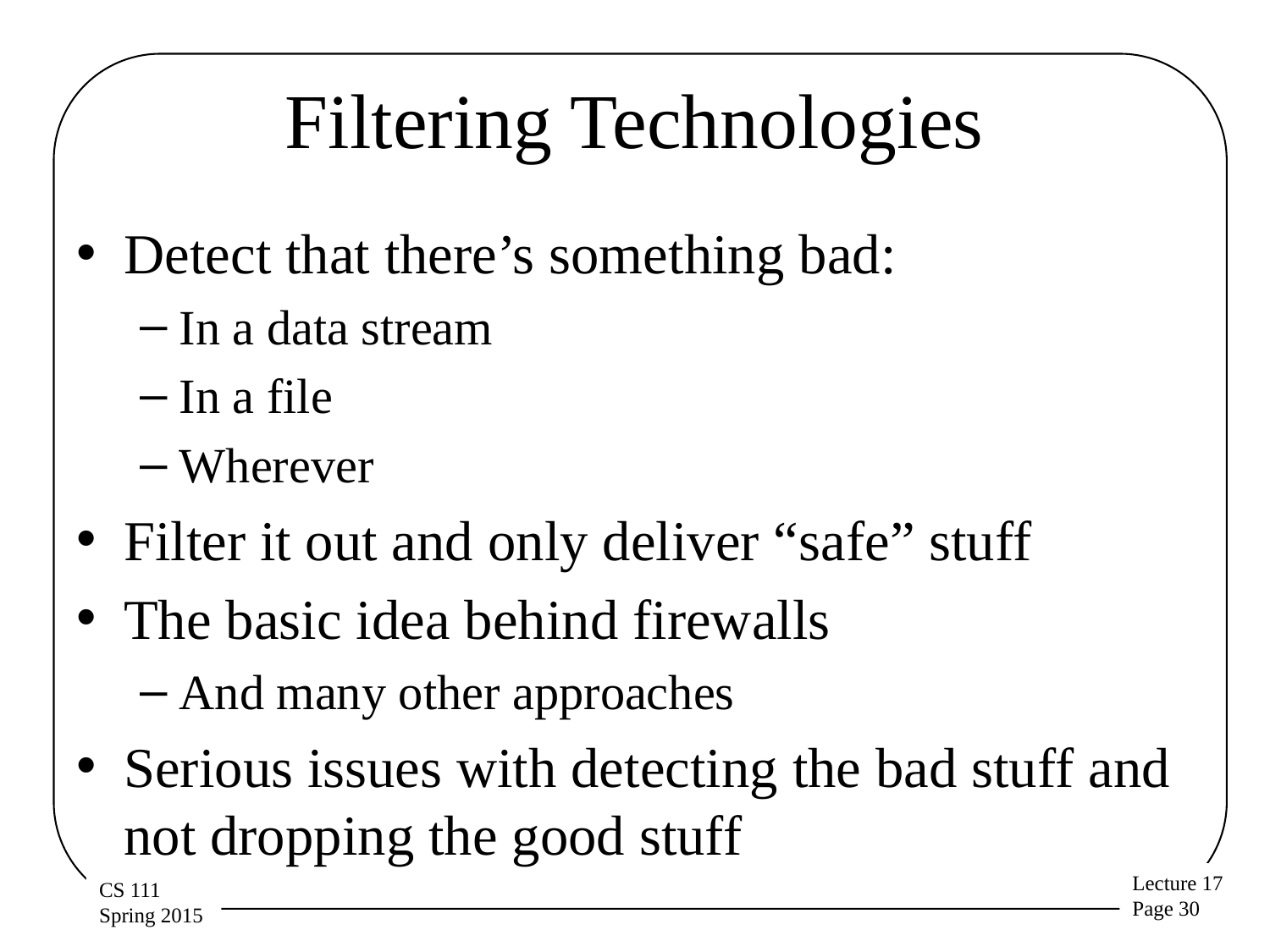

# Filtering Technologies
Detect that there’s something bad:
In a data stream
In a file
Wherever
Filter it out and only deliver “safe” stuff
The basic idea behind firewalls
And many other approaches
Serious issues with detecting the bad stuff and not dropping the good stuff